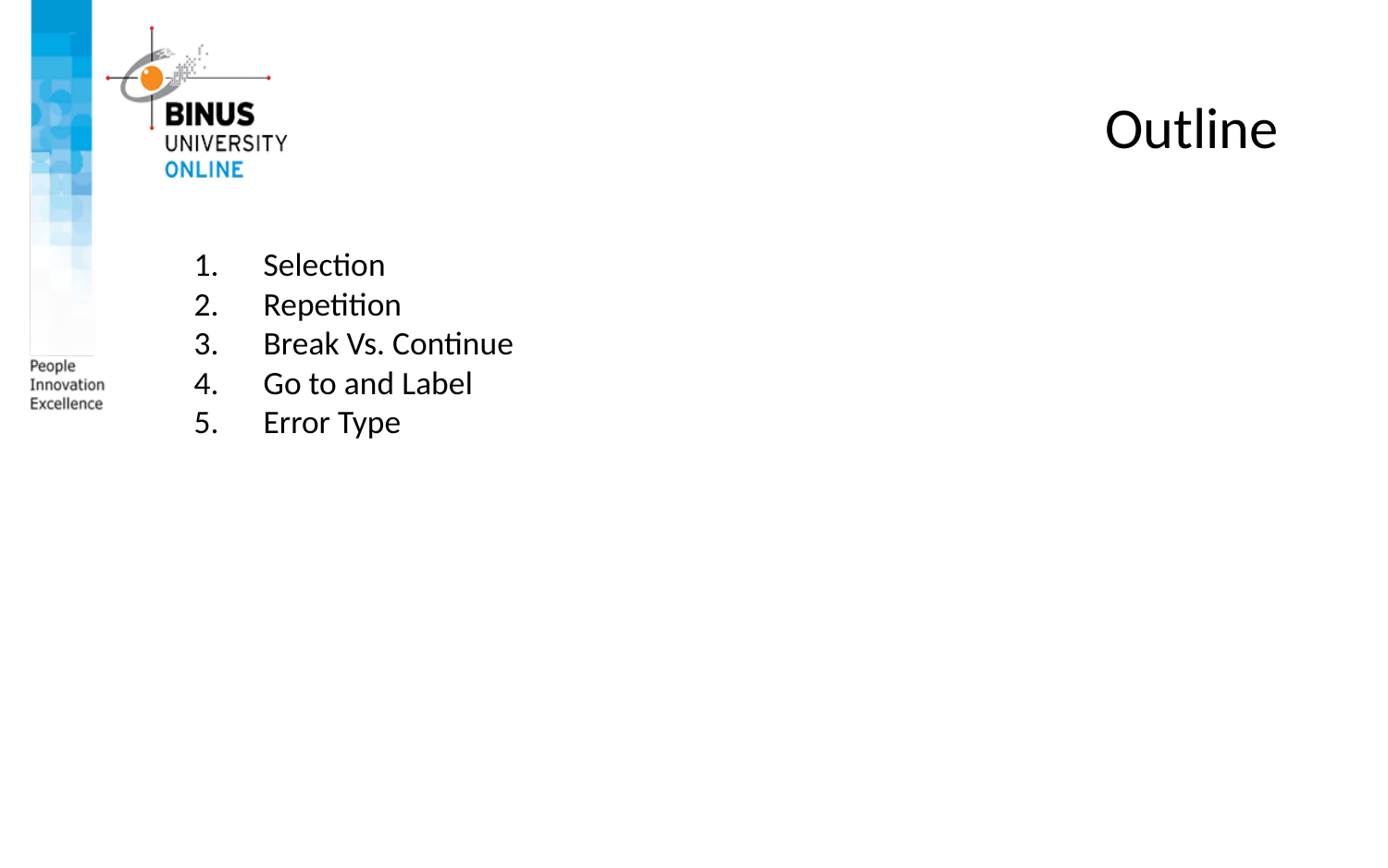

# Outline
Selection
Repetition
Break Vs. Continue
Go to and Label
Error Type